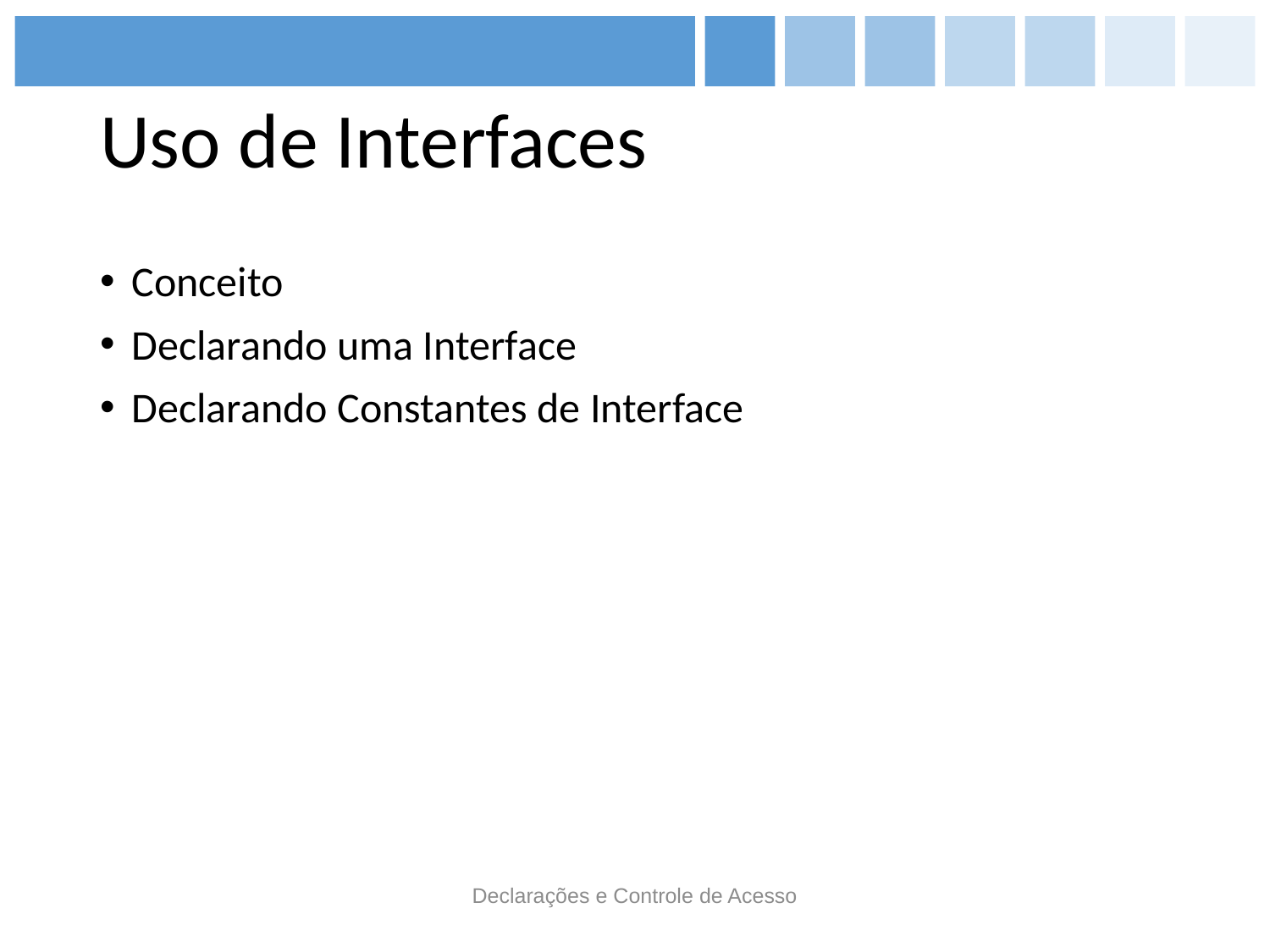

# Uso de Interfaces
Conceito
Declarando uma Interface
Declarando Constantes de Interface

Declarações e Controle de Acesso